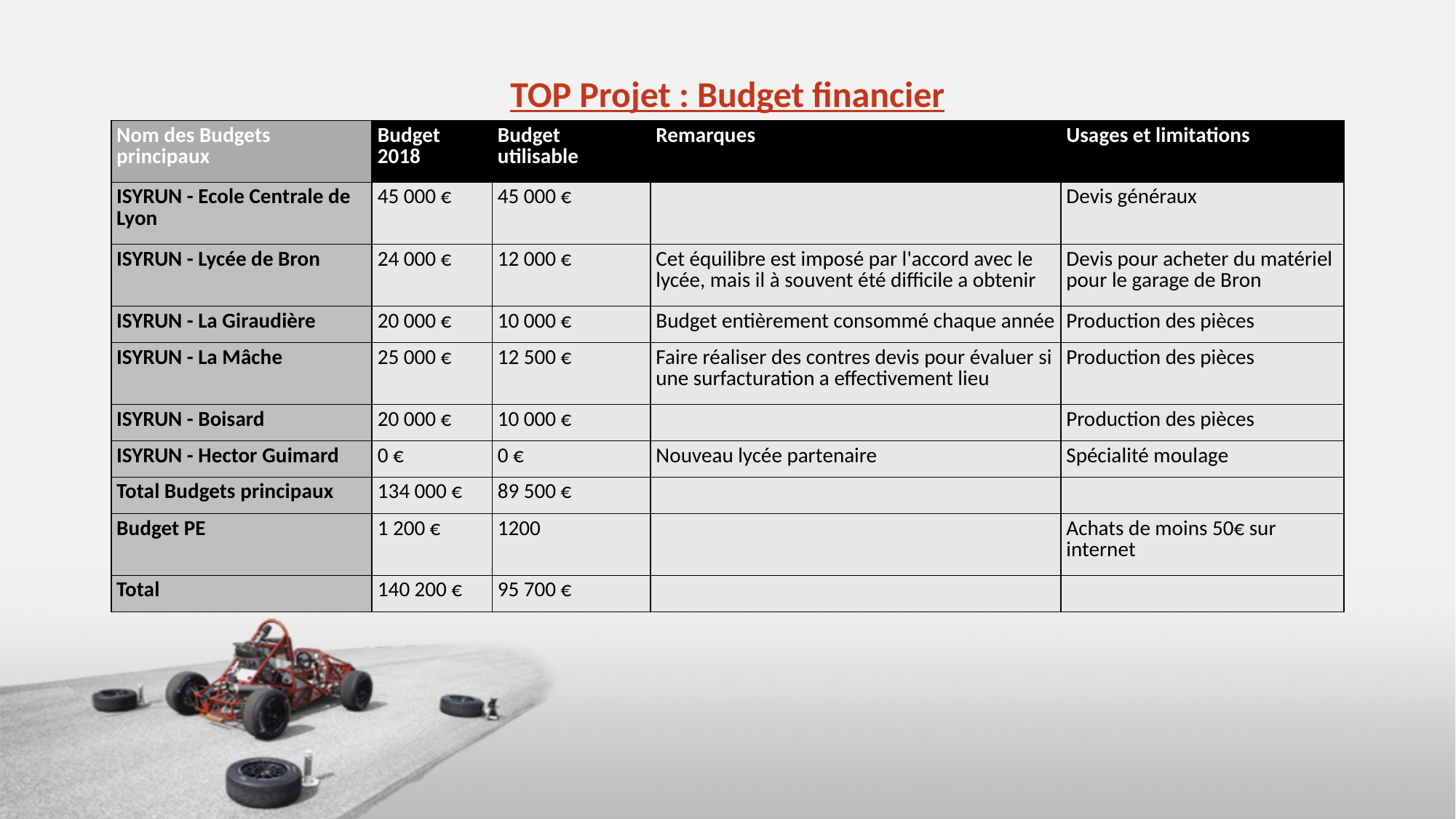

TOP Projet : Budget financier
| Nom des Budgets principaux | Budget 2018 | Budget utilisable | Remarques | Usages et limitations |
| --- | --- | --- | --- | --- |
| ISYRUN - Ecole Centrale de Lyon | 45 000 € | 45 000 € |  | Devis généraux |
| ISYRUN - Lycée de Bron | 24 000 € | 12 000 € | Cet équilibre est imposé par l'accord avec le lycée, mais il à souvent été difficile a obtenir | Devis pour acheter du matériel pour le garage de Bron |
| ISYRUN - La Giraudière | 20 000 € | 10 000 € | Budget entièrement consommé chaque année | Production des pièces |
| ISYRUN - La Mâche | 25 000 € | 12 500 € | Faire réaliser des contres devis pour évaluer si une surfacturation a effectivement lieu | Production des pièces |
| ISYRUN - Boisard | 20 000 € | 10 000 € |  | Production des pièces |
| ISYRUN - Hector Guimard | 0 € | 0 € | Nouveau lycée partenaire | Spécialité moulage |
| Total Budgets principaux | 134 000 € | 89 500 € |  |  |
| Budget PE | 1 200 € | 1200 |  | Achats de moins 50€ sur internet |
| Total | 140 200 € | 95 700 € |  |  |